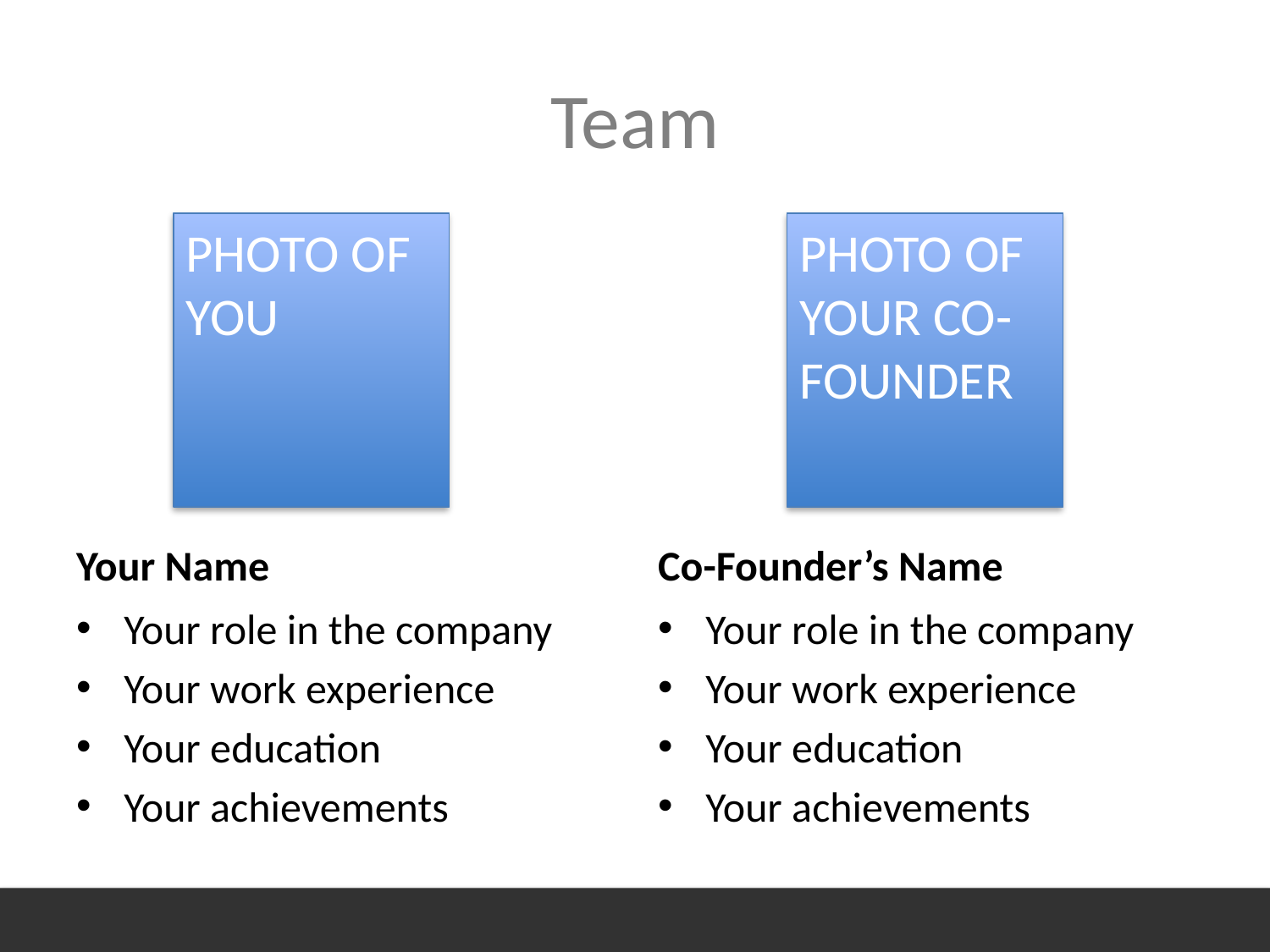

# Team
PHOTO OF YOU
PHOTO OF YOUR CO-FOUNDER
Your Name
Co-Founder’s Name
Your role in the company
Your work experience
Your education
Your achievements
Your role in the company
Your work experience
Your education
Your achievements